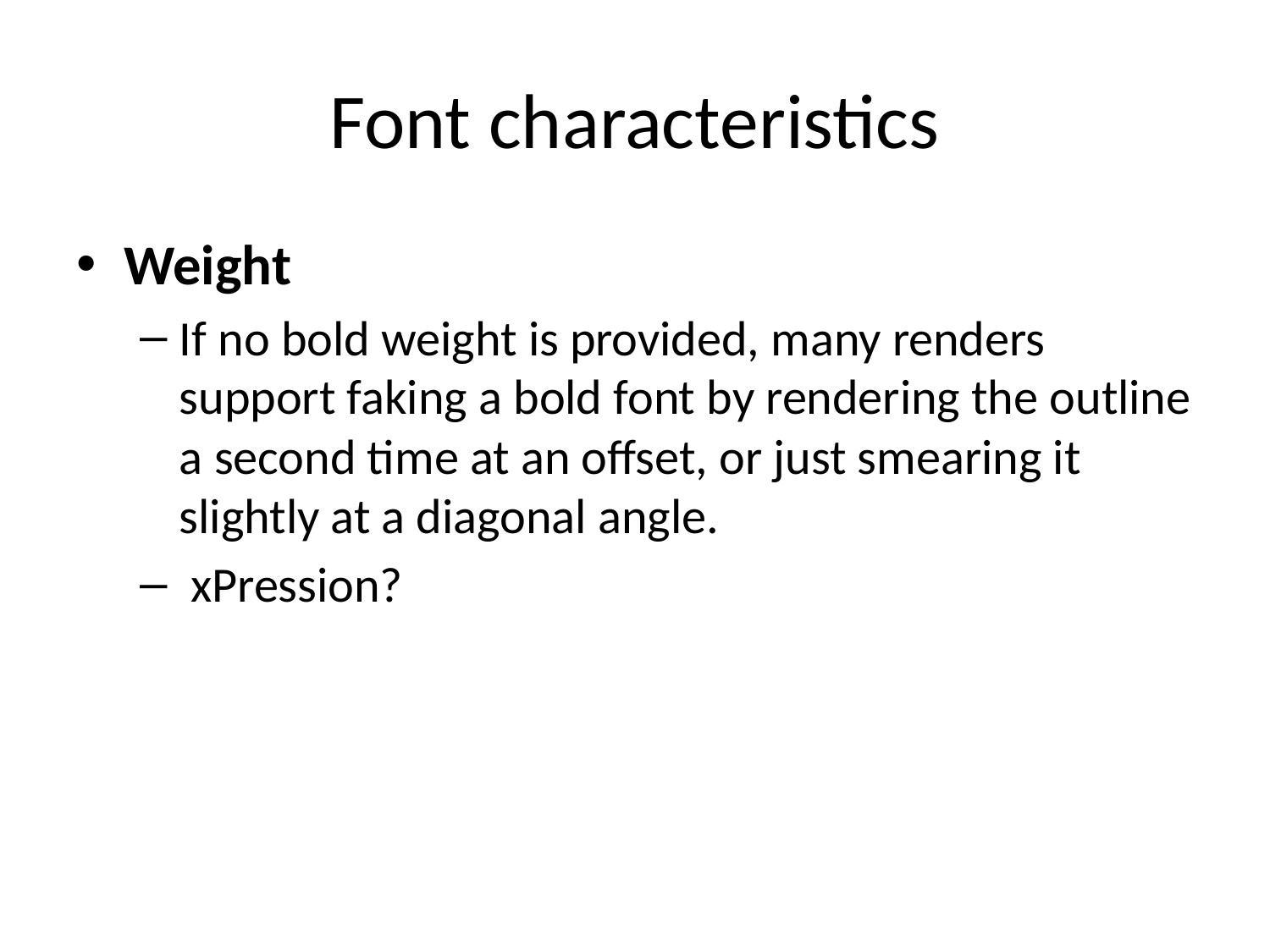

# Font characteristics
Weight
If no bold weight is provided, many renders support faking a bold font by rendering the outline a second time at an offset, or just smearing it slightly at a diagonal angle.
 xPression?